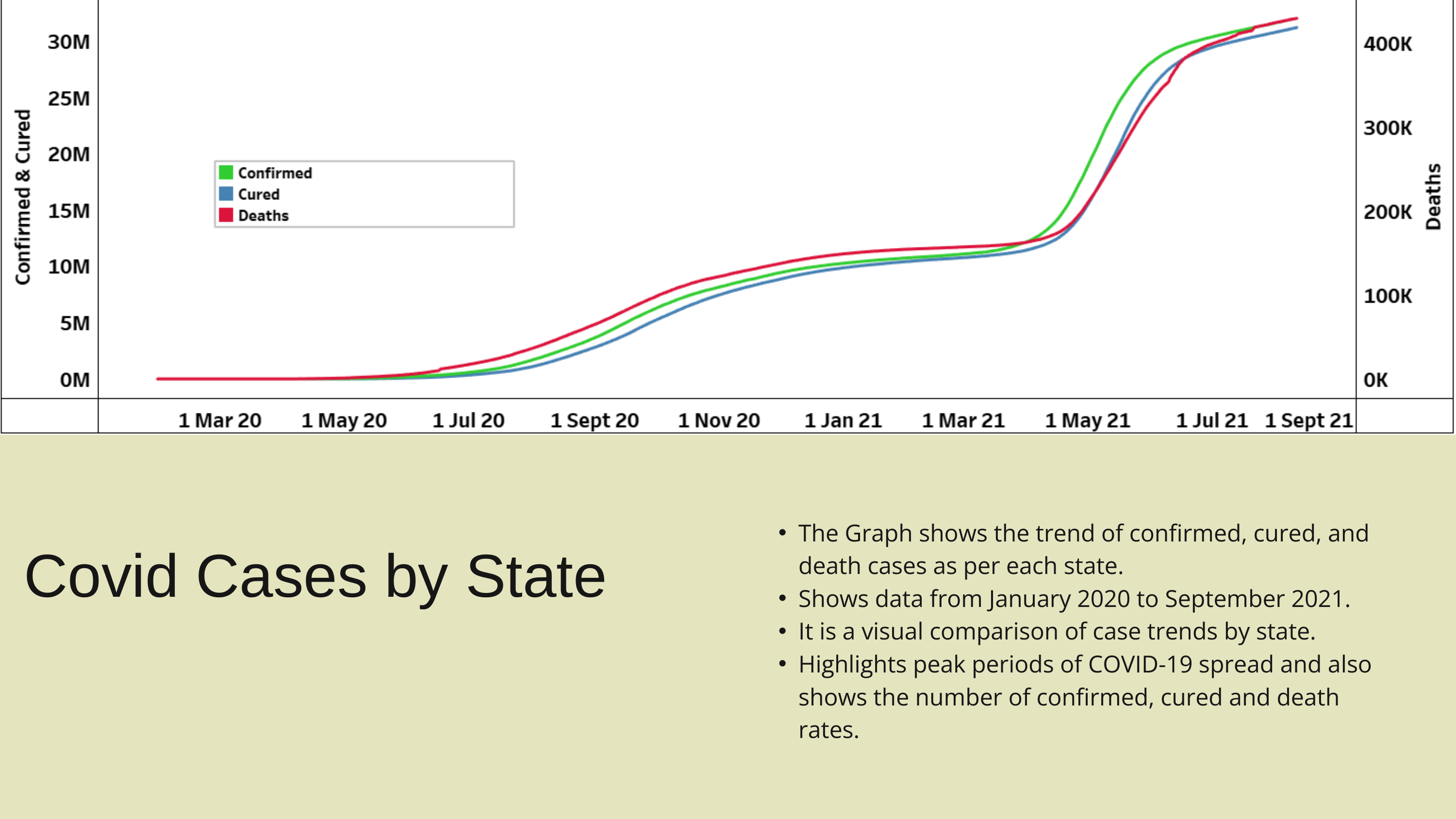

The Graph shows the trend of confirmed, cured, and death cases as per each state.
Shows data from January 2020 to September 2021.
It is a visual comparison of case trends by state.
Highlights peak periods of COVID-19 spread and also shows the number of confirmed, cured and death rates.

Covid Cases by State